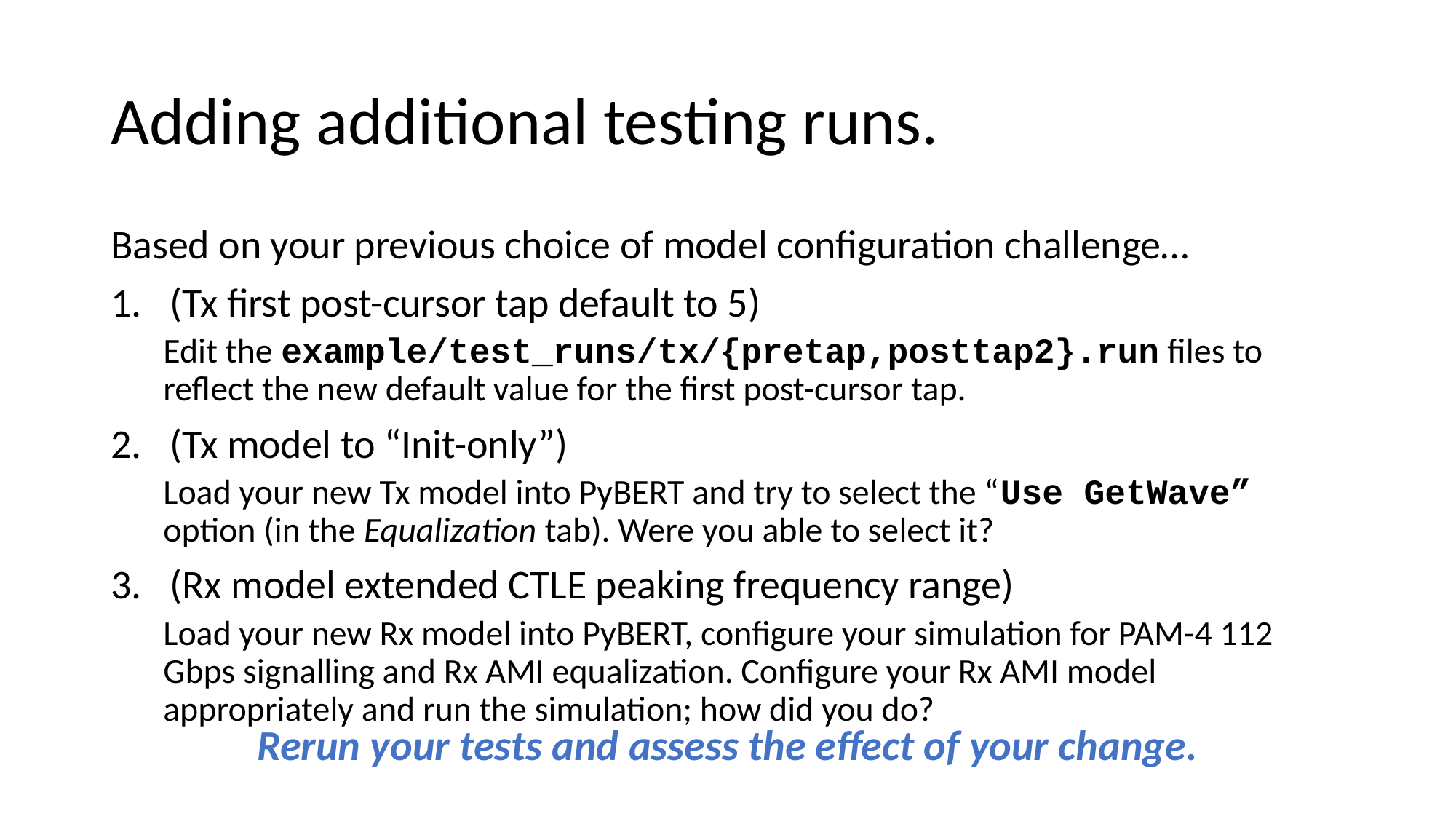

# Adding additional testing runs.
Based on your previous choice of model configuration challenge…
(Tx first post-cursor tap default to 5)
Edit the example/test_runs/tx/{pretap,posttap2}.run files to reflect the new default value for the first post-cursor tap.
(Tx model to “Init-only”)
Load your new Tx model into PyBERT and try to select the “Use GetWave” option (in the Equalization tab). Were you able to select it?
(Rx model extended CTLE peaking frequency range)
Load your new Rx model into PyBERT, configure your simulation for PAM-4 112 Gbps signalling and Rx AMI equalization. Configure your Rx AMI model appropriately and run the simulation; how did you do?
Rerun your tests and assess the effect of your change.